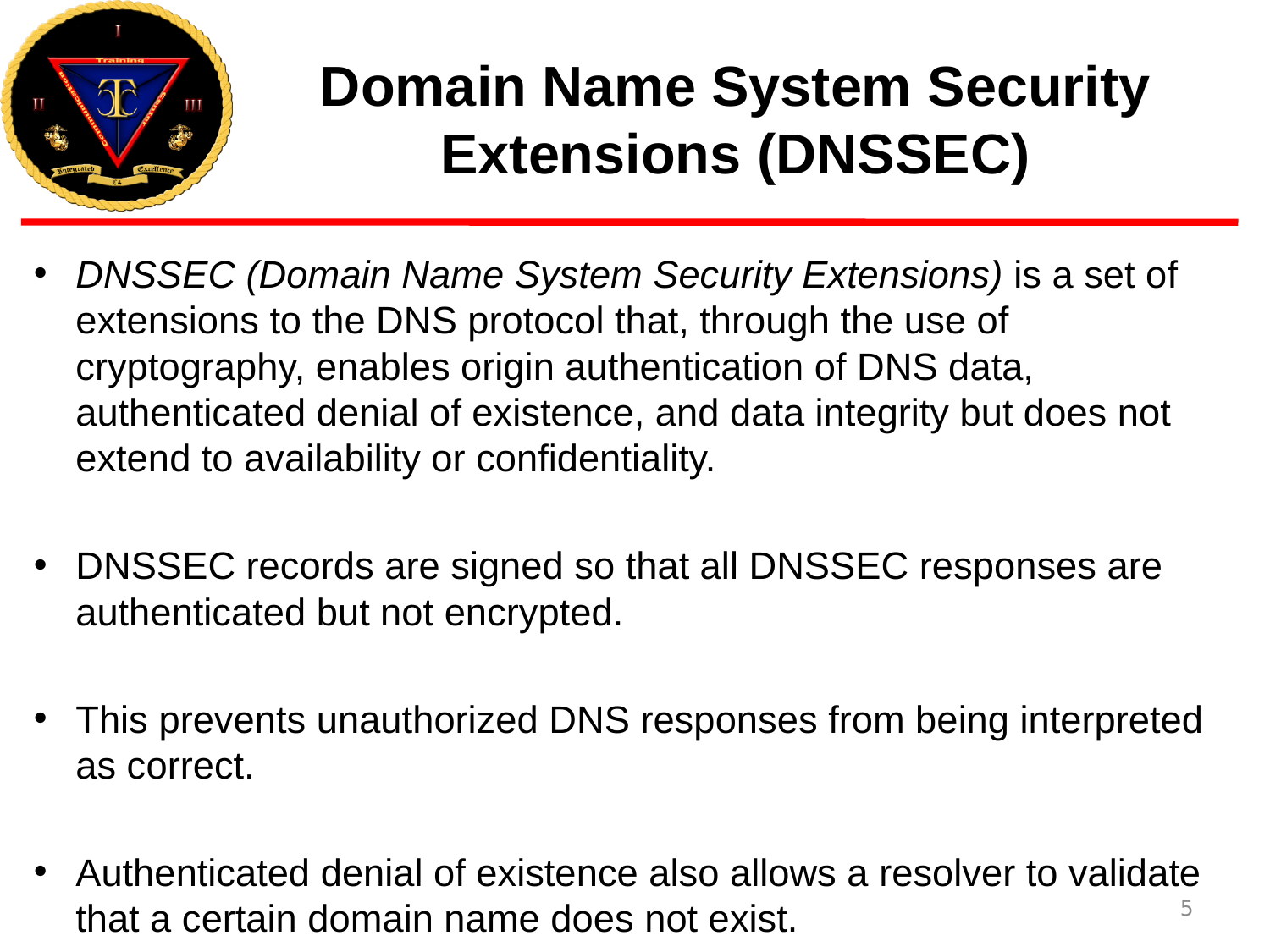

# Domain Name System Security Extensions (DNSSEC)
DNSSEC (Domain Name System Security Extensions) is a set of extensions to the DNS protocol that, through the use of cryptography, enables origin authentication of DNS data, authenticated denial of existence, and data integrity but does not extend to availability or confidentiality.

DNSSEC records are signed so that all DNSSEC responses are authenticated but not encrypted.

This prevents unauthorized DNS responses from being interpreted as correct.

Authenticated denial of existence also allows a resolver to validate that a certain domain name does not exist.
5